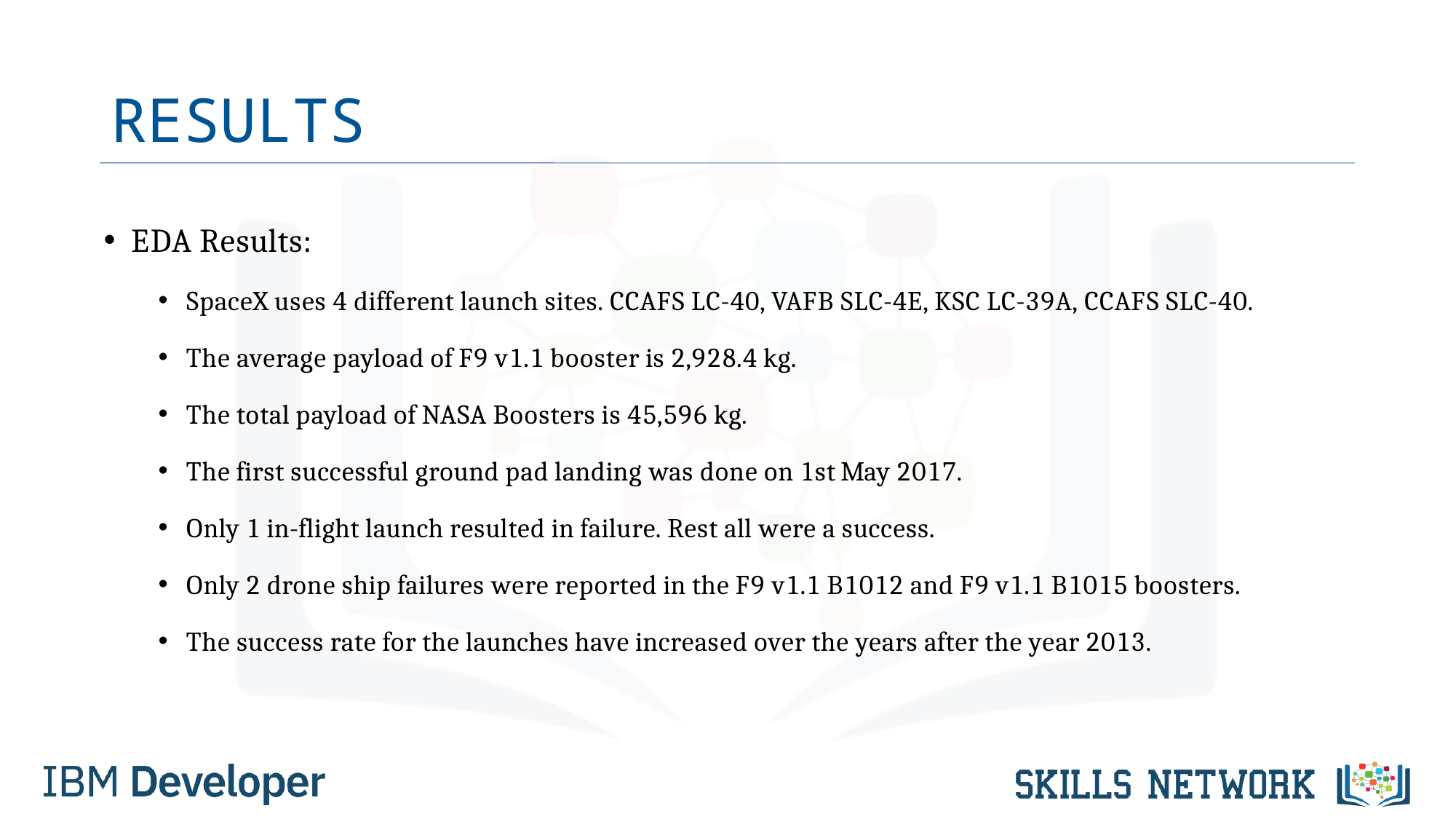

# RESULTS
EDA Results:
SpaceX uses 4 different launch sites. CCAFS LC-40, VAFB SLC-4E, KSC LC-39A, CCAFS SLC-40.
The average payload of F9 v1.1 booster is 2,928.4 kg.
The total payload of NASA Boosters is 45,596 kg.
The first successful ground pad landing was done on 1st May 2017.
Only 1 in-flight launch resulted in failure. Rest all were a success.
Only 2 drone ship failures were reported in the F9 v1.1 B1012 and F9 v1.1 B1015 boosters.
The success rate for the launches have increased over the years after the year 2013.